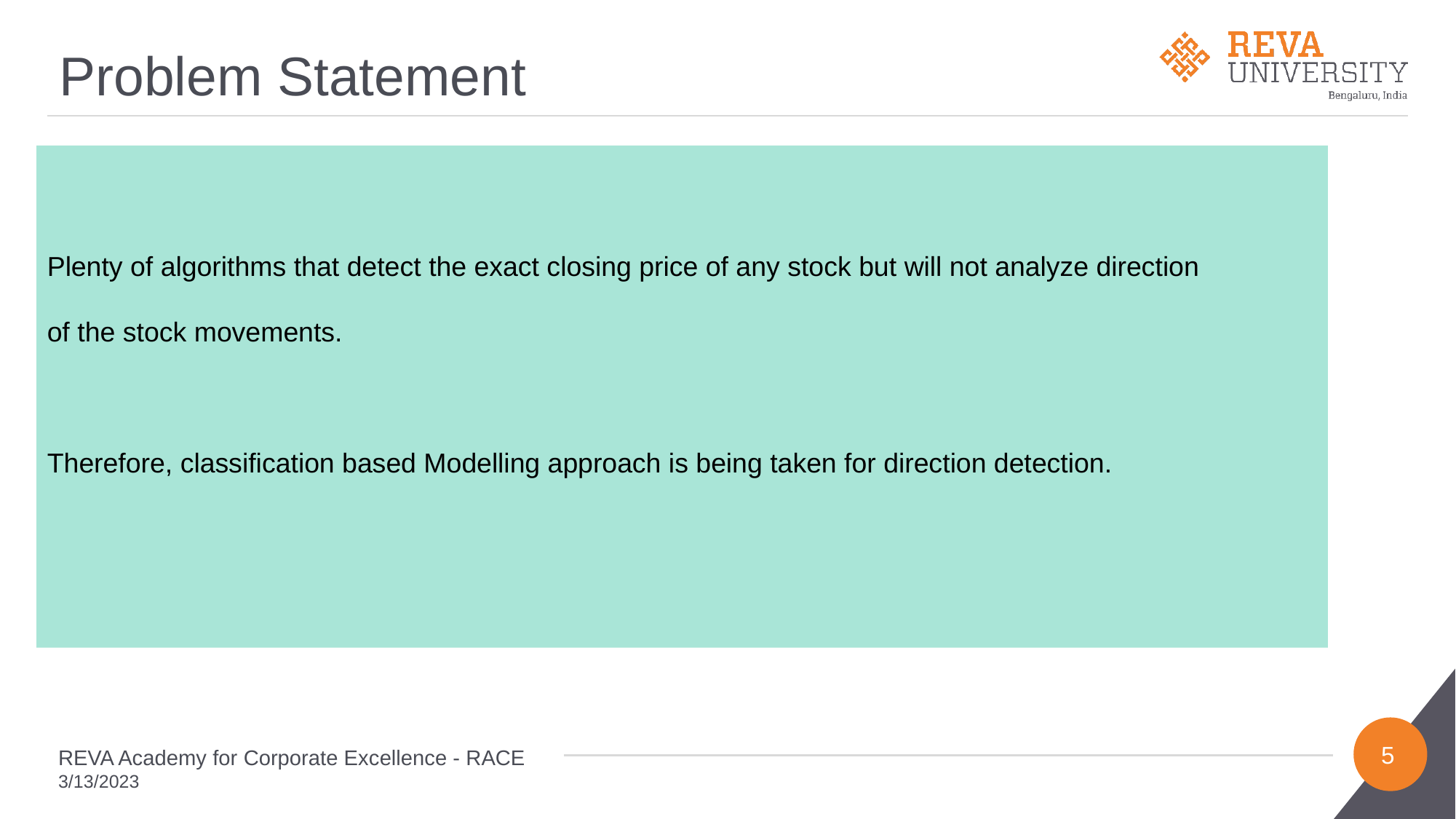

# Problem Statement

Plenty of algorithms that detect the exact closing price of any stock but will not analyze direction

of the stock movements.

Therefore, classification based Modelling approach is being taken for direction detection.

5
REVA Academy for Corporate Excellence - RACE
3/13/2023